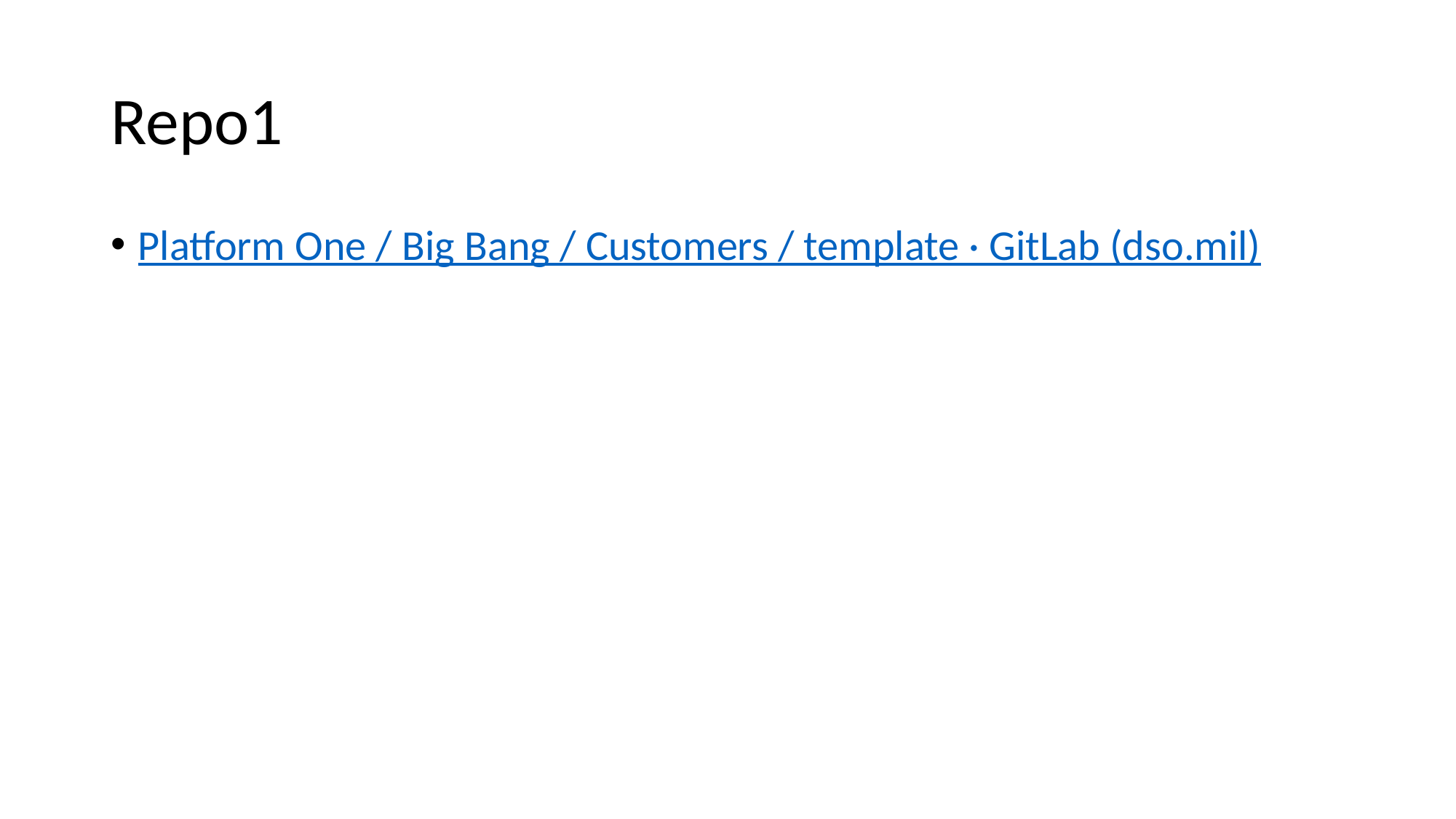

# Repo1
Platform One / Big Bang / Customers / template · GitLab (dso.mil)